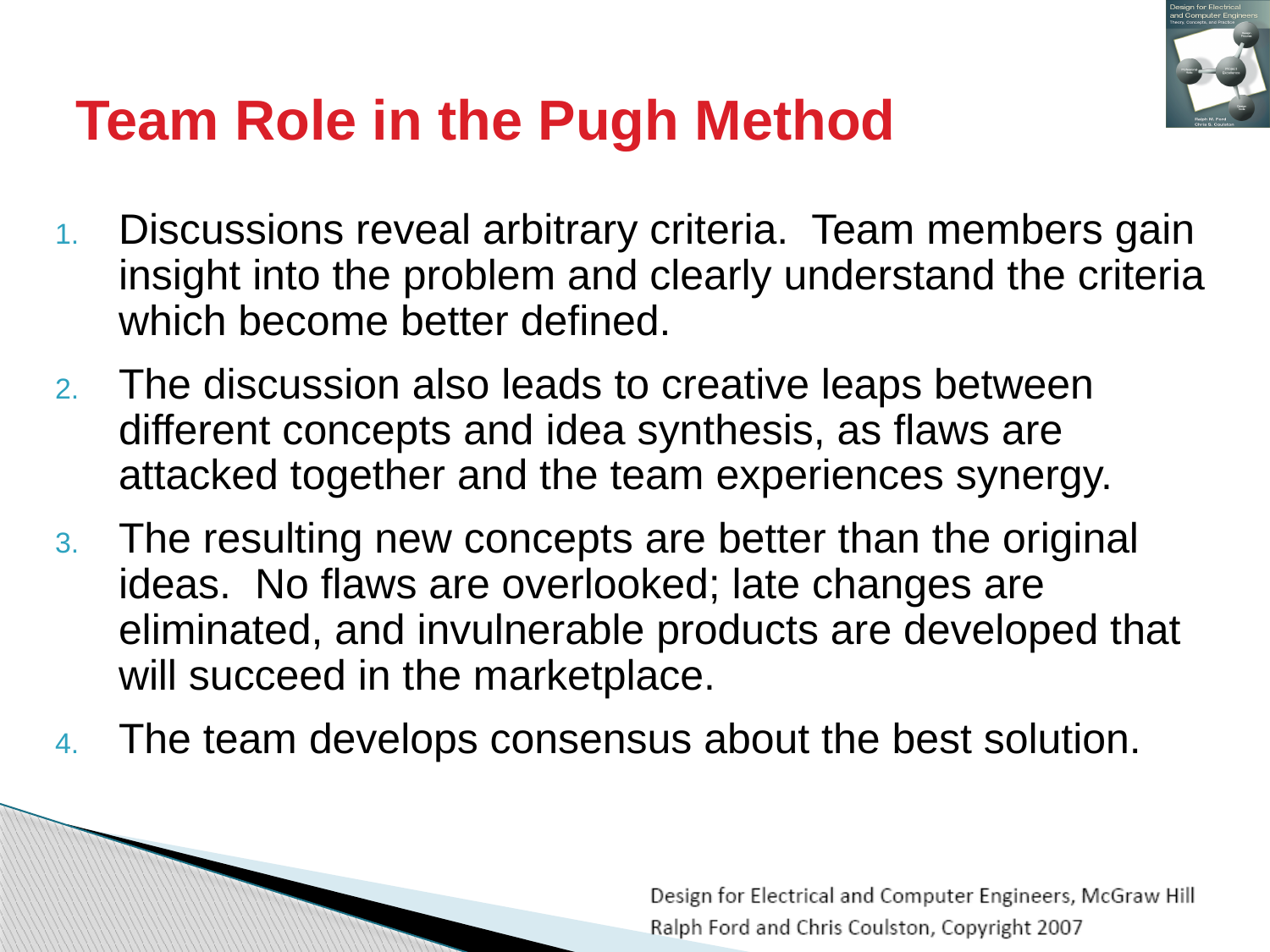

# Team Role in the Pugh Method
Discussions reveal arbitrary criteria.  Team members gain insight into the problem and clearly understand the criteria which become better defined.
The discussion also leads to creative leaps between different concepts and idea synthesis, as flaws are attacked together and the team experiences synergy.
The resulting new concepts are better than the original ideas.  No flaws are overlooked; late changes are eliminated, and invulnerable products are developed that will succeed in the marketplace.
The team develops consensus about the best solution.